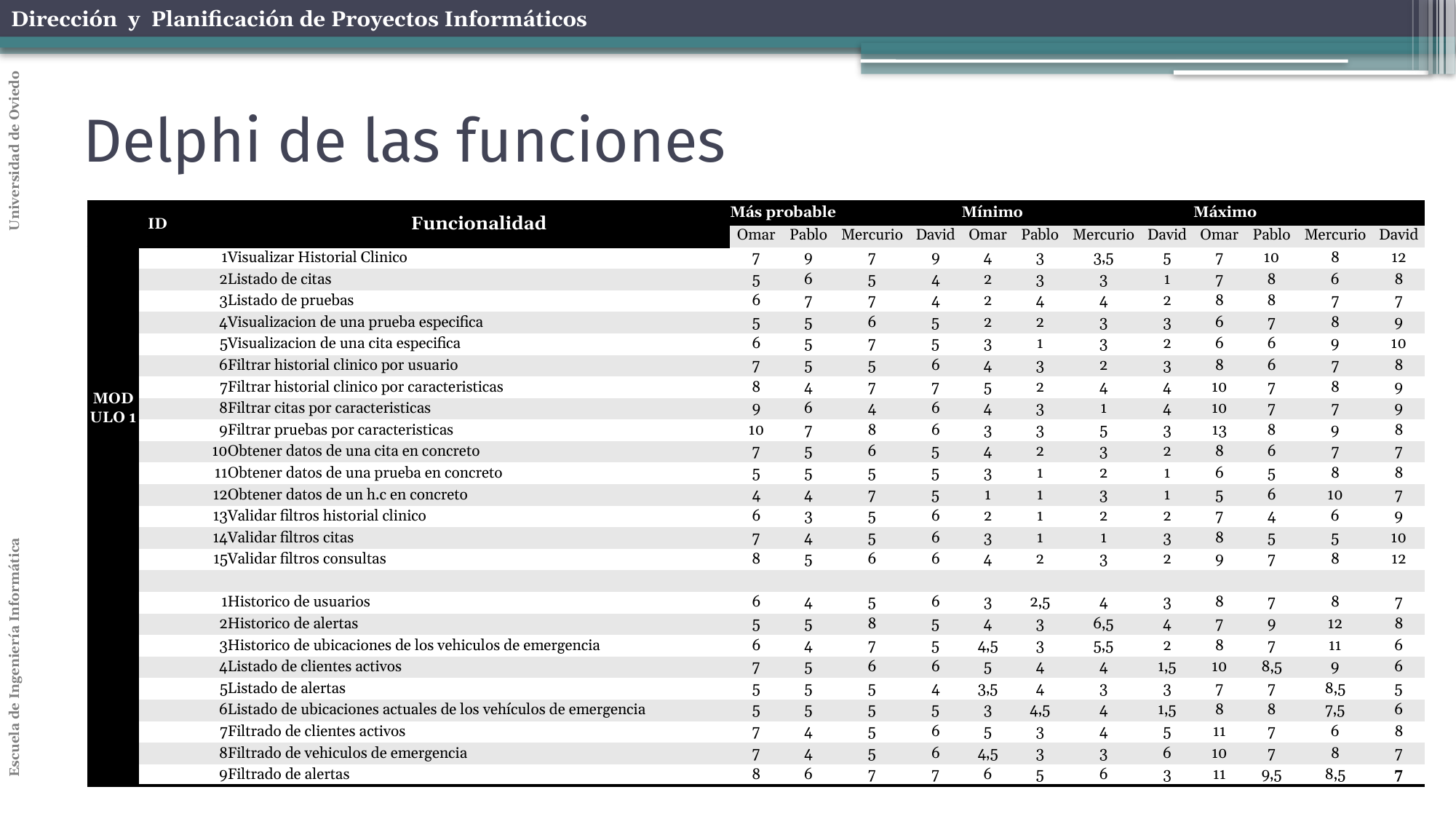

# Delphi de las funciones
| ID |  | Funcionalidad | Más probable |  |  |  | Mínimo |  |  |  | Máximo |  |  |  |
| --- | --- | --- | --- | --- | --- | --- | --- | --- | --- | --- | --- | --- | --- | --- |
|  |  |  | Omar | Pablo | Mercurio | David | Omar | Pablo | Mercurio | David | Omar | Pablo | Mercurio | David |
| MODULO 1 | 1 | Visualizar Historial Clinico | 7 | 9 | 7 | 9 | 4 | 3 | 3,5 | 5 | 7 | 10 | 8 | 12 |
|  | 2 | Listado de citas | 5 | 6 | 5 | 4 | 2 | 3 | 3 | 1 | 7 | 8 | 6 | 8 |
|  | 3 | Listado de pruebas | 6 | 7 | 7 | 4 | 2 | 4 | 4 | 2 | 8 | 8 | 7 | 7 |
|  | 4 | Visualizacion de una prueba especifica | 5 | 5 | 6 | 5 | 2 | 2 | 3 | 3 | 6 | 7 | 8 | 9 |
|  | 5 | Visualizacion de una cita especifica | 6 | 5 | 7 | 5 | 3 | 1 | 3 | 2 | 6 | 6 | 9 | 10 |
|  | 6 | Filtrar historial clinico por usuario | 7 | 5 | 5 | 6 | 4 | 3 | 2 | 3 | 8 | 6 | 7 | 8 |
|  | 7 | Filtrar historial clinico por caracteristicas | 8 | 4 | 7 | 7 | 5 | 2 | 4 | 4 | 10 | 7 | 8 | 9 |
|  | 8 | Filtrar citas por caracteristicas | 9 | 6 | 4 | 6 | 4 | 3 | 1 | 4 | 10 | 7 | 7 | 9 |
|  | 9 | Filtrar pruebas por caracteristicas | 10 | 7 | 8 | 6 | 3 | 3 | 5 | 3 | 13 | 8 | 9 | 8 |
|  | 10 | Obtener datos de una cita en concreto | 7 | 5 | 6 | 5 | 4 | 2 | 3 | 2 | 8 | 6 | 7 | 7 |
|  | 11 | Obtener datos de una prueba en concreto | 5 | 5 | 5 | 5 | 3 | 1 | 2 | 1 | 6 | 5 | 8 | 8 |
|  | 12 | Obtener datos de un h.c en concreto | 4 | 4 | 7 | 5 | 1 | 1 | 3 | 1 | 5 | 6 | 10 | 7 |
|  | 13 | Validar filtros historial clinico | 6 | 3 | 5 | 6 | 2 | 1 | 2 | 2 | 7 | 4 | 6 | 9 |
|  | 14 | Validar filtros citas | 7 | 4 | 5 | 6 | 3 | 1 | 1 | 3 | 8 | 5 | 5 | 10 |
|  | 15 | Validar filtros consultas | 8 | 5 | 6 | 6 | 4 | 2 | 3 | 2 | 9 | 7 | 8 | 12 |
|  |  |  |  |  |  |  |  |  |  |  |  |  |  |  |
| MODULO 6 | 1 | Historico de usuarios | 6 | 4 | 5 | 6 | 3 | 2,5 | 4 | 3 | 8 | 7 | 8 | 7 |
|  | 2 | Historico de alertas | 5 | 5 | 8 | 5 | 4 | 3 | 6,5 | 4 | 7 | 9 | 12 | 8 |
|  | 3 | Historico de ubicaciones de los vehiculos de emergencia | 6 | 4 | 7 | 5 | 4,5 | 3 | 5,5 | 2 | 8 | 7 | 11 | 6 |
|  | 4 | Listado de clientes activos | 7 | 5 | 6 | 6 | 5 | 4 | 4 | 1,5 | 10 | 8,5 | 9 | 6 |
|  | 5 | Listado de alertas | 5 | 5 | 5 | 4 | 3,5 | 4 | 3 | 3 | 7 | 7 | 8,5 | 5 |
|  | 6 | Listado de ubicaciones actuales de los vehículos de emergencia | 5 | 5 | 5 | 5 | 3 | 4,5 | 4 | 1,5 | 8 | 8 | 7,5 | 6 |
|  | 7 | Filtrado de clientes activos | 7 | 4 | 5 | 6 | 5 | 3 | 4 | 5 | 11 | 7 | 6 | 8 |
|  | 8 | Filtrado de vehiculos de emergencia | 7 | 4 | 5 | 6 | 4,5 | 3 | 3 | 6 | 10 | 7 | 8 | 7 |
|  | 9 | Filtrado de alertas | 8 | 6 | 7 | 7 | 6 | 5 | 6 | 3 | 11 | 9,5 | 8,5 | 7 |